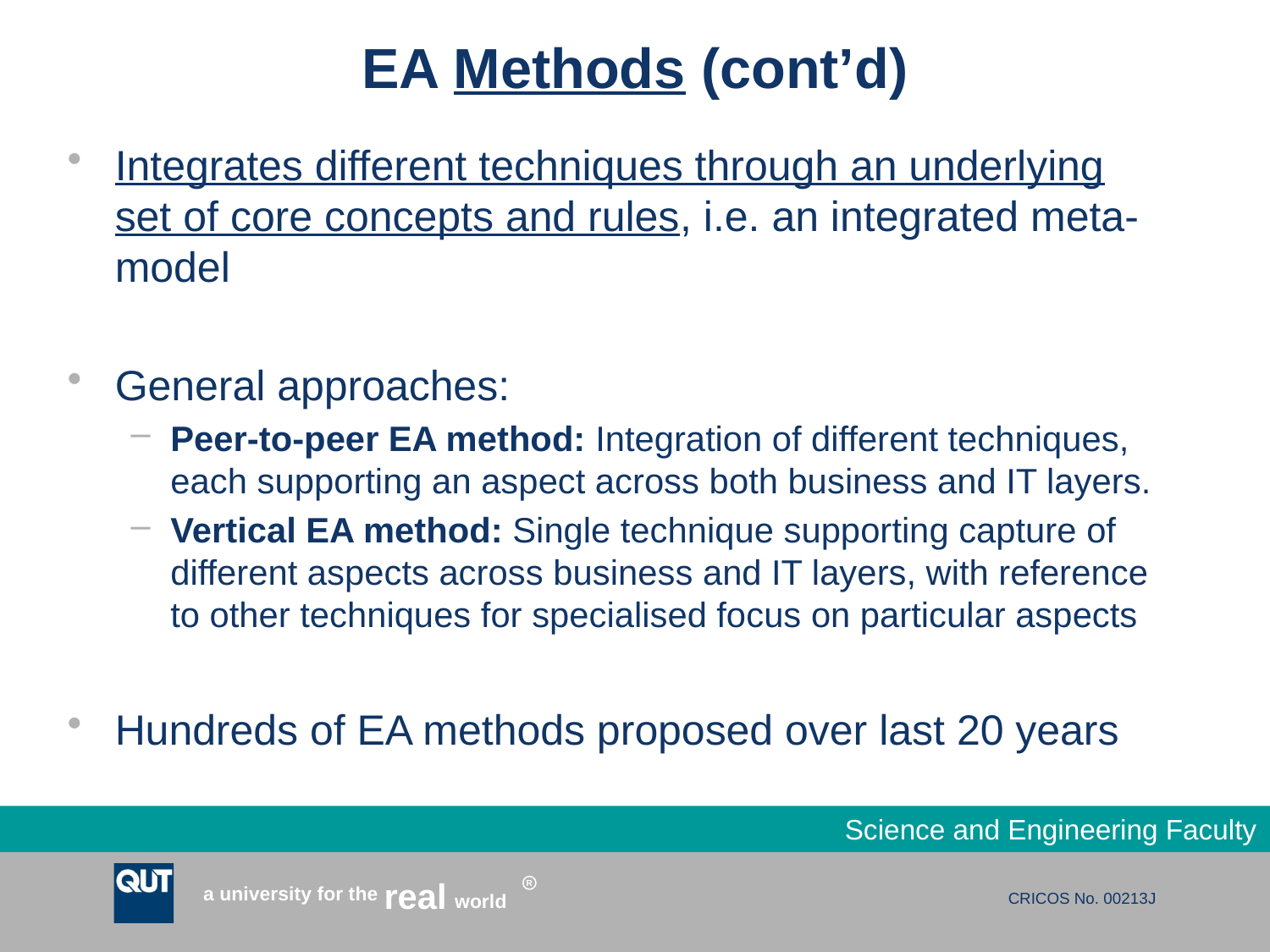

# EA Methods (cont’d)
Integrates different techniques through an underlying set of core concepts and rules, i.e. an integrated meta-model

General approaches:
Peer-to-peer EA method: Integration of different techniques, each supporting an aspect across both business and IT layers.
Vertical EA method: Single technique supporting capture of different aspects across business and IT layers, with reference to other techniques for specialised focus on particular aspects

Hundreds of EA methods proposed over last 20 years